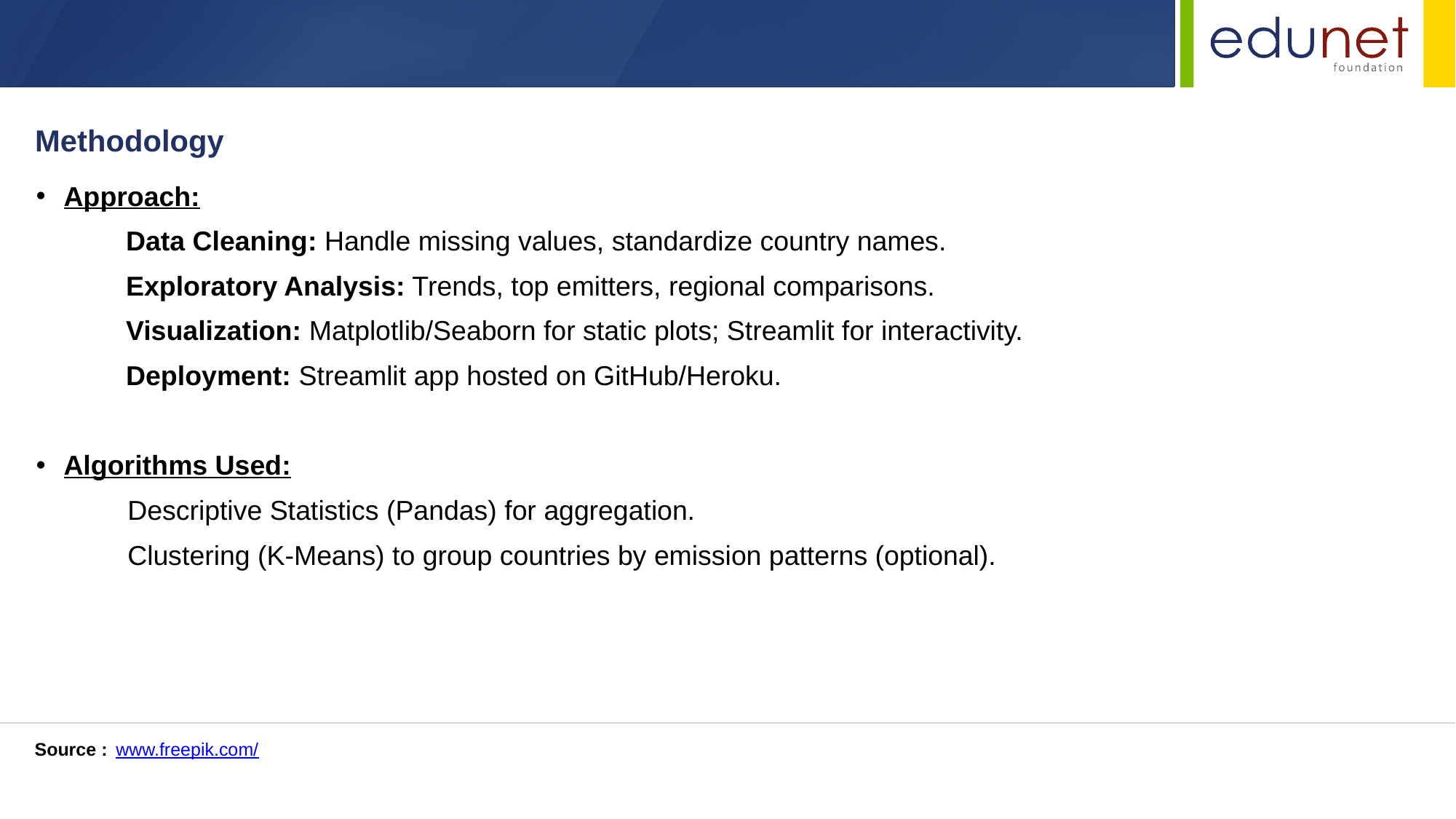

Methodology
Approach:
          Data Cleaning: Handle missing values, standardize country names.
          Exploratory Analysis: Trends, top emitters, regional comparisons.
          Visualization: Matplotlib/Seaborn for static plots; Streamlit for interactivity.
          Deployment: Streamlit app hosted on GitHub/Heroku.

Algorithms Used:
            Descriptive Statistics (Pandas) for aggregation.
            Clustering (K-Means) to group countries by emission patterns (optional).
Source :
www.freepik.com/